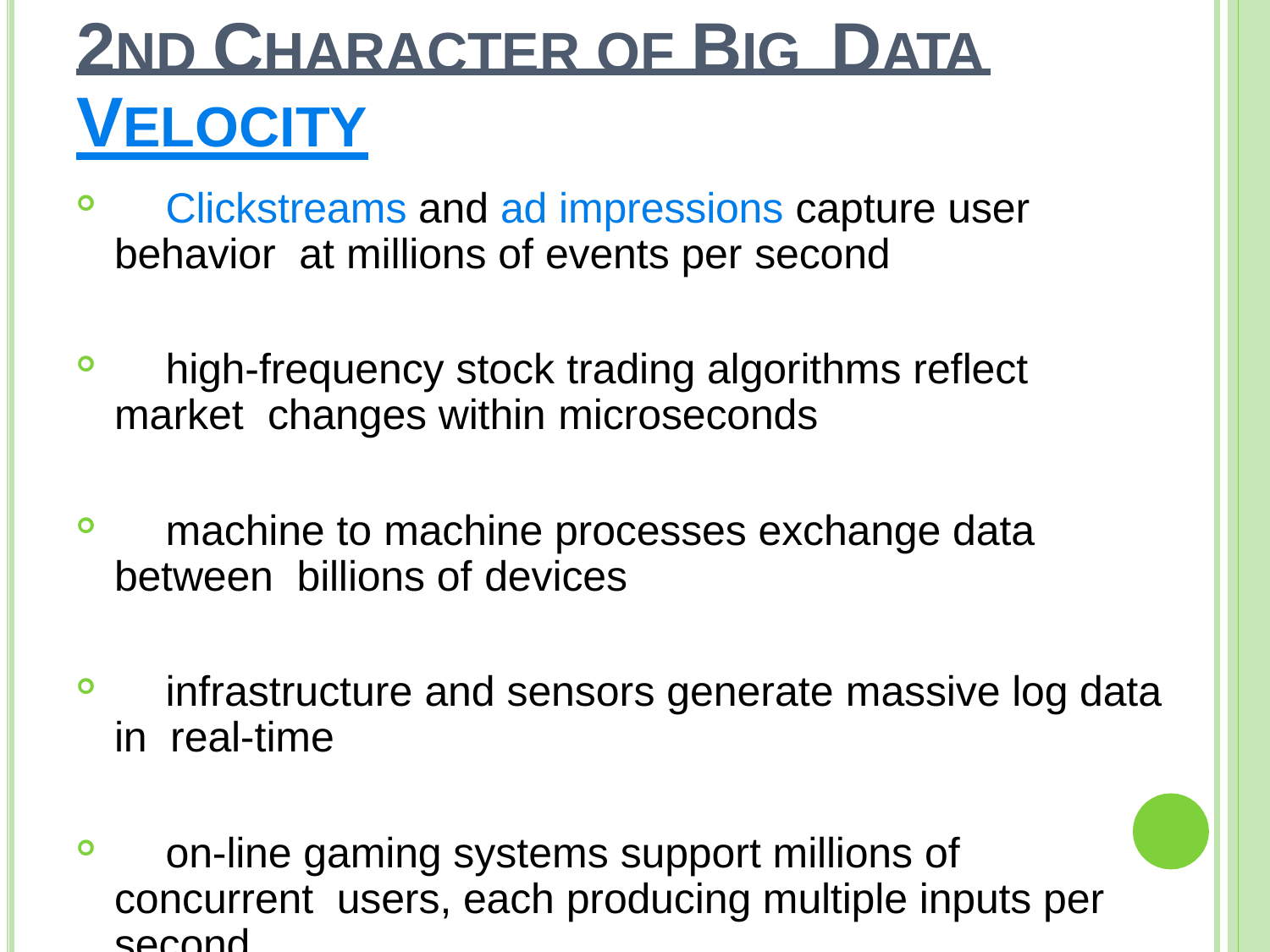

# 2ND CHARACTER OF BIG DATA
VELOCITY
	Clickstreams and ad impressions capture user behavior  at millions of events per second

	high-frequency stock trading algorithms reflect market  changes within microseconds

	machine to machine processes exchange data between  billions of devices

	infrastructure and sensors generate massive log data in  real-time

	on-line gaming systems support millions of concurrent  users, each producing multiple inputs per second.